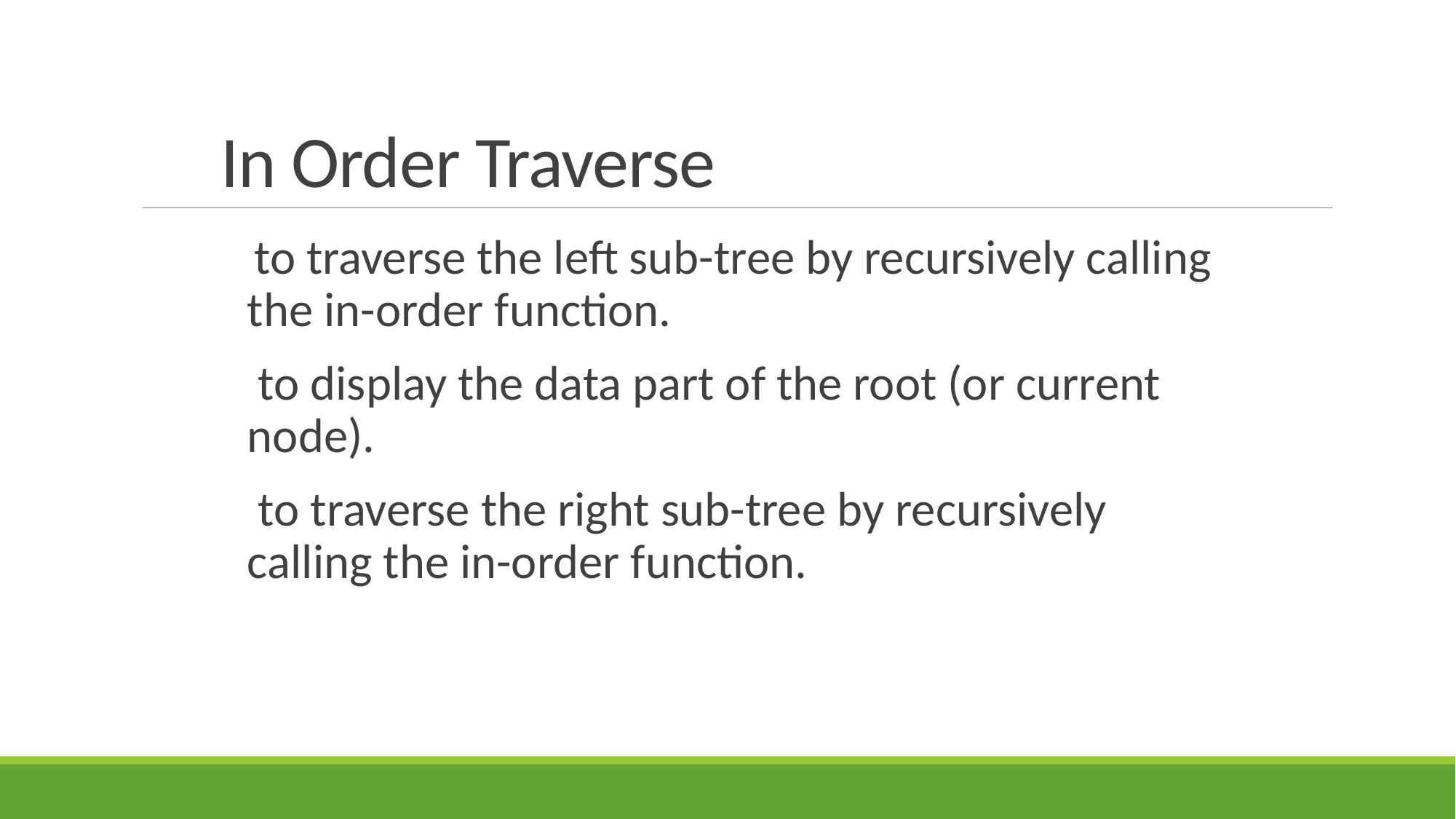

# In Order Traverse

 to traverse the left sub-tree by recursively calling the in-order function.
 to display the data part of the root (or current node).
 to traverse the right sub-tree by recursively calling the in-order function.